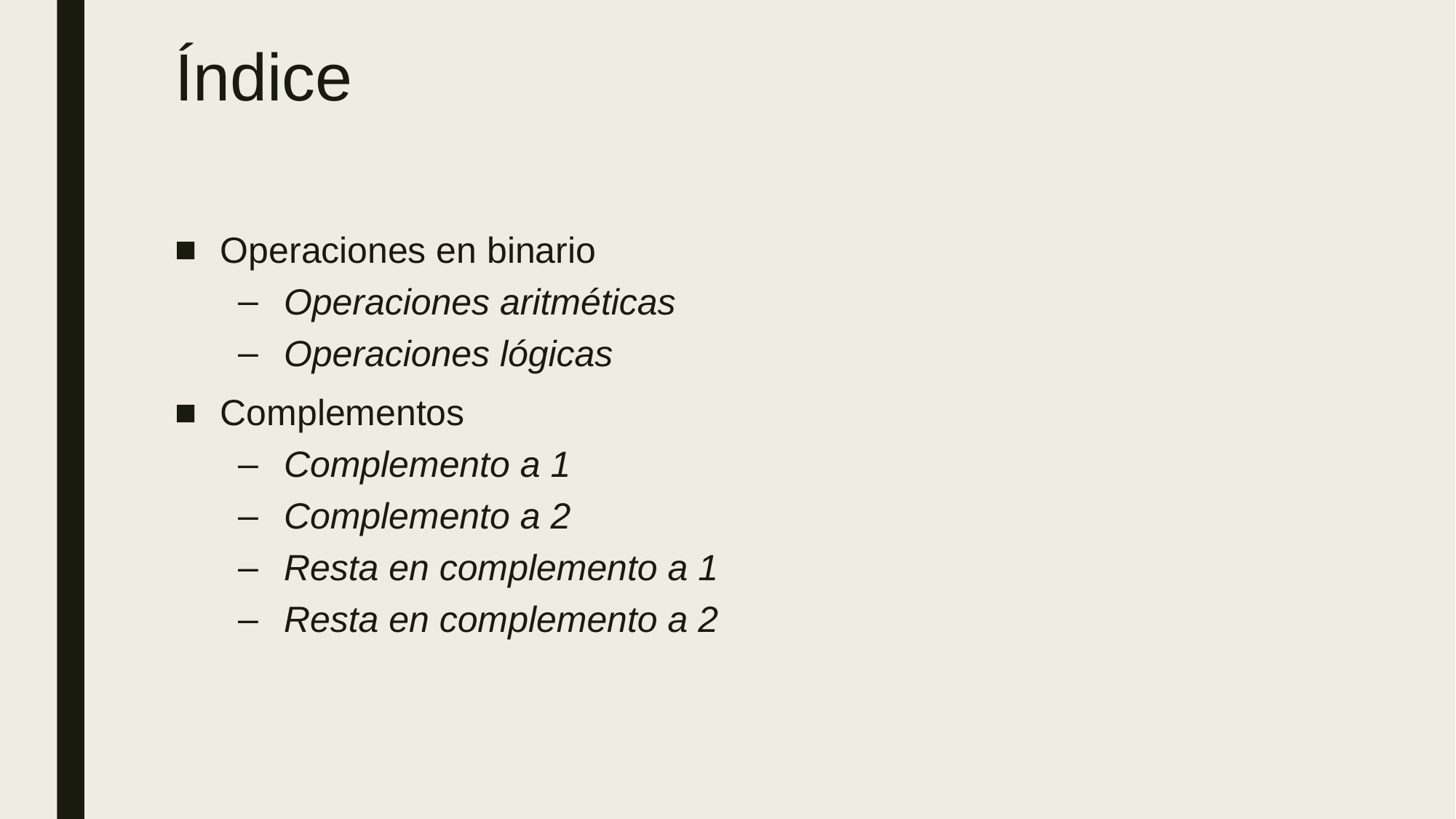

# Índice

Operaciones en binario
Operaciones aritméticas
Operaciones lógicas
Complementos
Complemento a 1
Complemento a 2
Resta en complemento a 1
Resta en complemento a 2